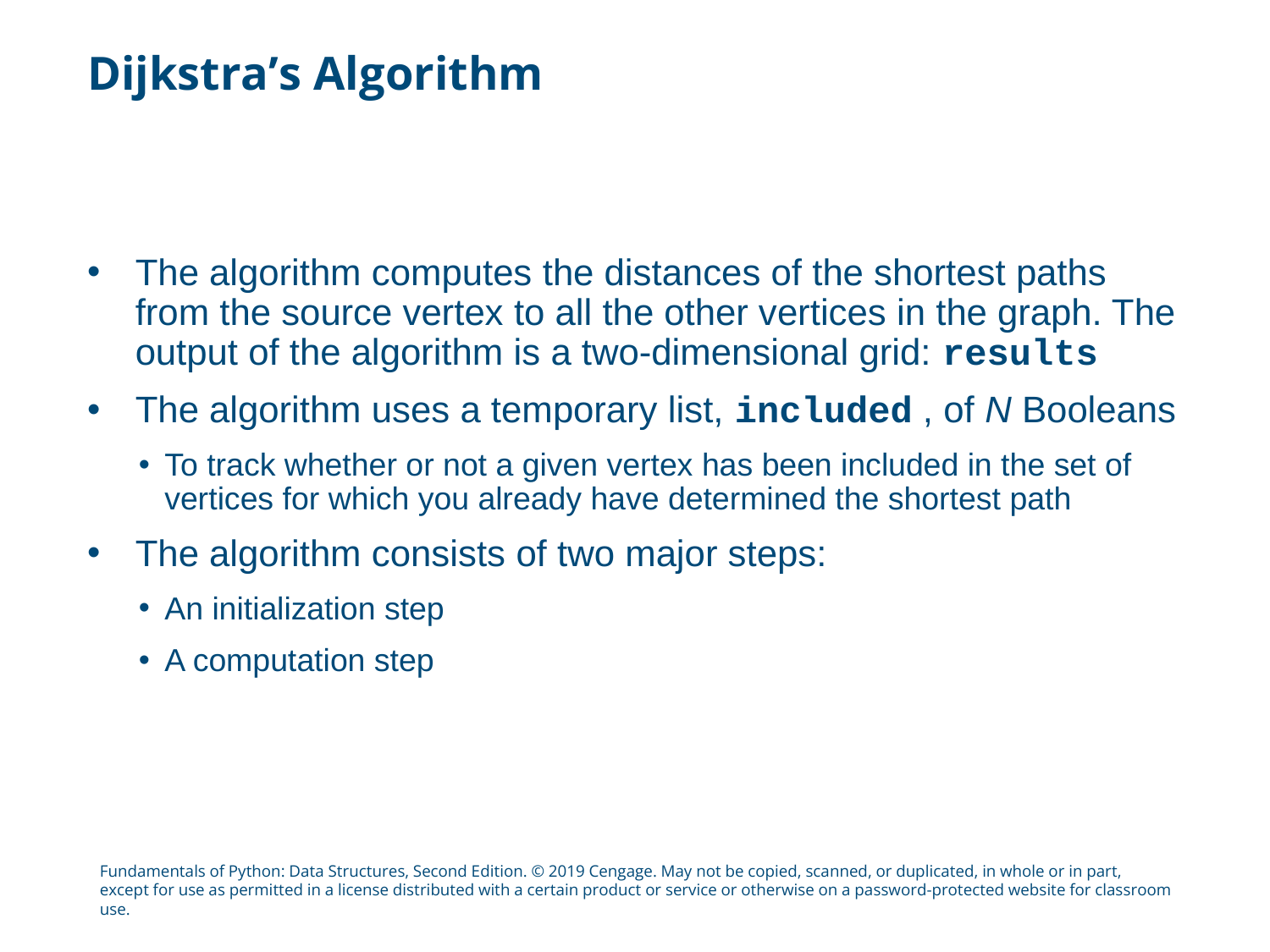

# Dijkstra’s Algorithm
The algorithm computes the distances of the shortest paths from the source vertex to all the other vertices in the graph. The output of the algorithm is a two-dimensional grid: results
The algorithm uses a temporary list, included , of N Booleans
To track whether or not a given vertex has been included in the set of vertices for which you already have determined the shortest path
The algorithm consists of two major steps:
An initialization step
A computation step
Fundamentals of Python: Data Structures, Second Edition. © 2019 Cengage. May not be copied, scanned, or duplicated, in whole or in part, except for use as permitted in a license distributed with a certain product or service or otherwise on a password-protected website for classroom use.